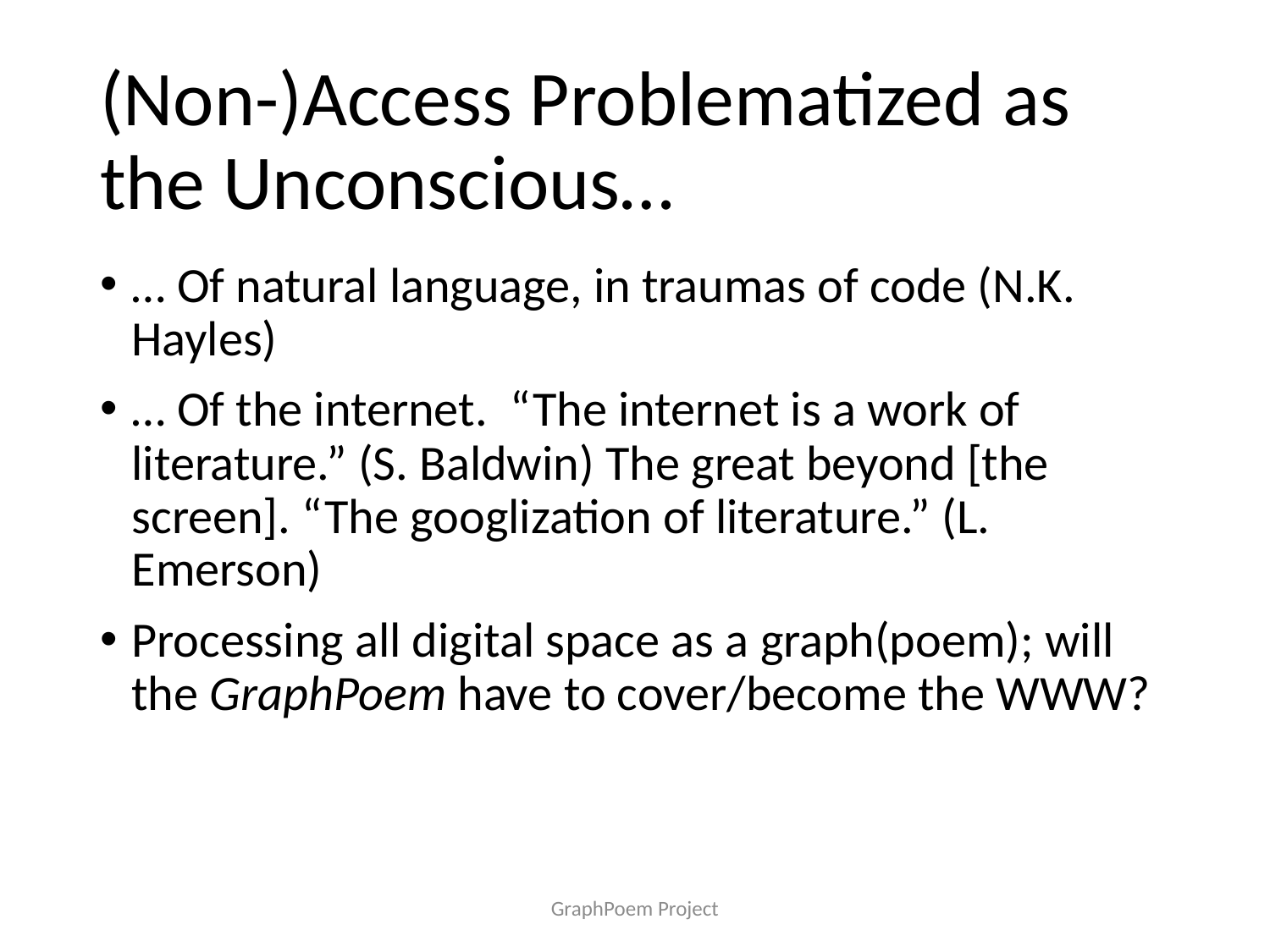

# (Non-)Access Problematized as the Unconscious…
… Of natural language, in traumas of code (N.K. Hayles)
… Of the internet.  “The internet is a work of literature.” (S. Baldwin) The great beyond [the screen]. “The googlization of literature.” (L. Emerson)
Processing all digital space as a graph(poem); will the GraphPoem have to cover/become the WWW?
GraphPoem Project